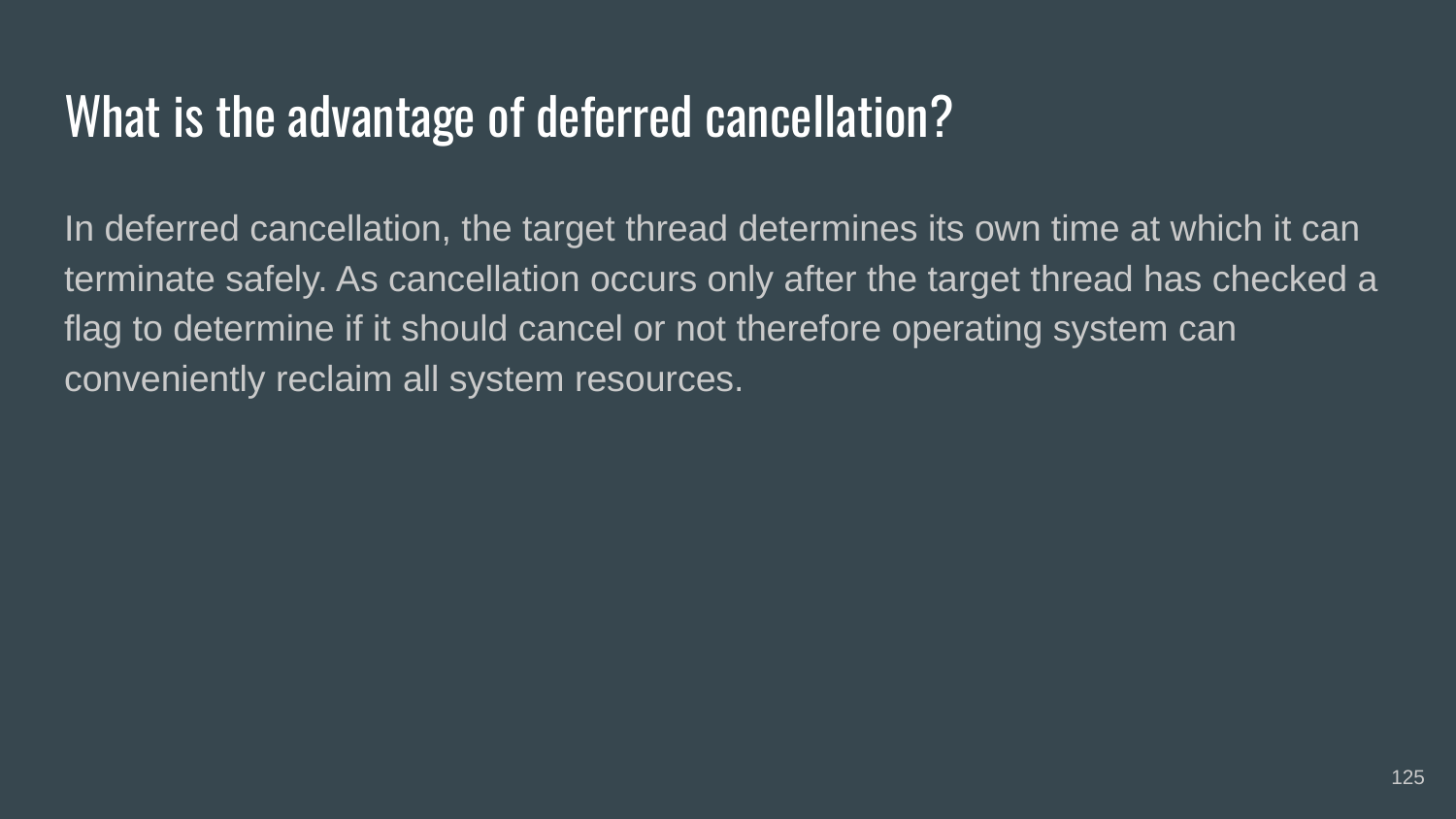

# What is the advantage of deferred cancellation?
In deferred cancellation, the target thread determines its own time at which it can terminate safely. As cancellation occurs only after the target thread has checked a flag to determine if it should cancel or not therefore operating system can conveniently reclaim all system resources.
125